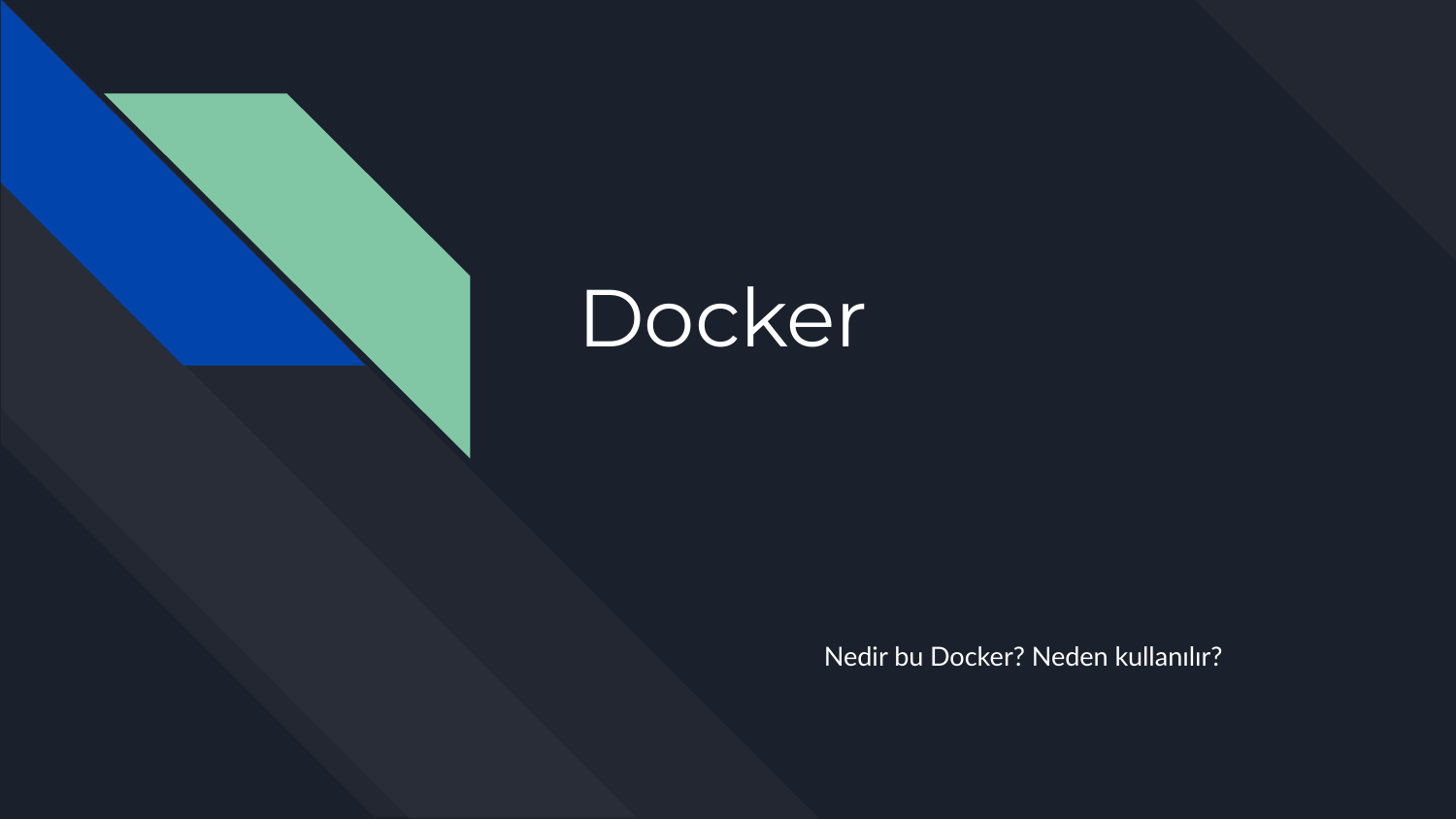

# Docker
Nedir bu Docker? Neden kullanılır?